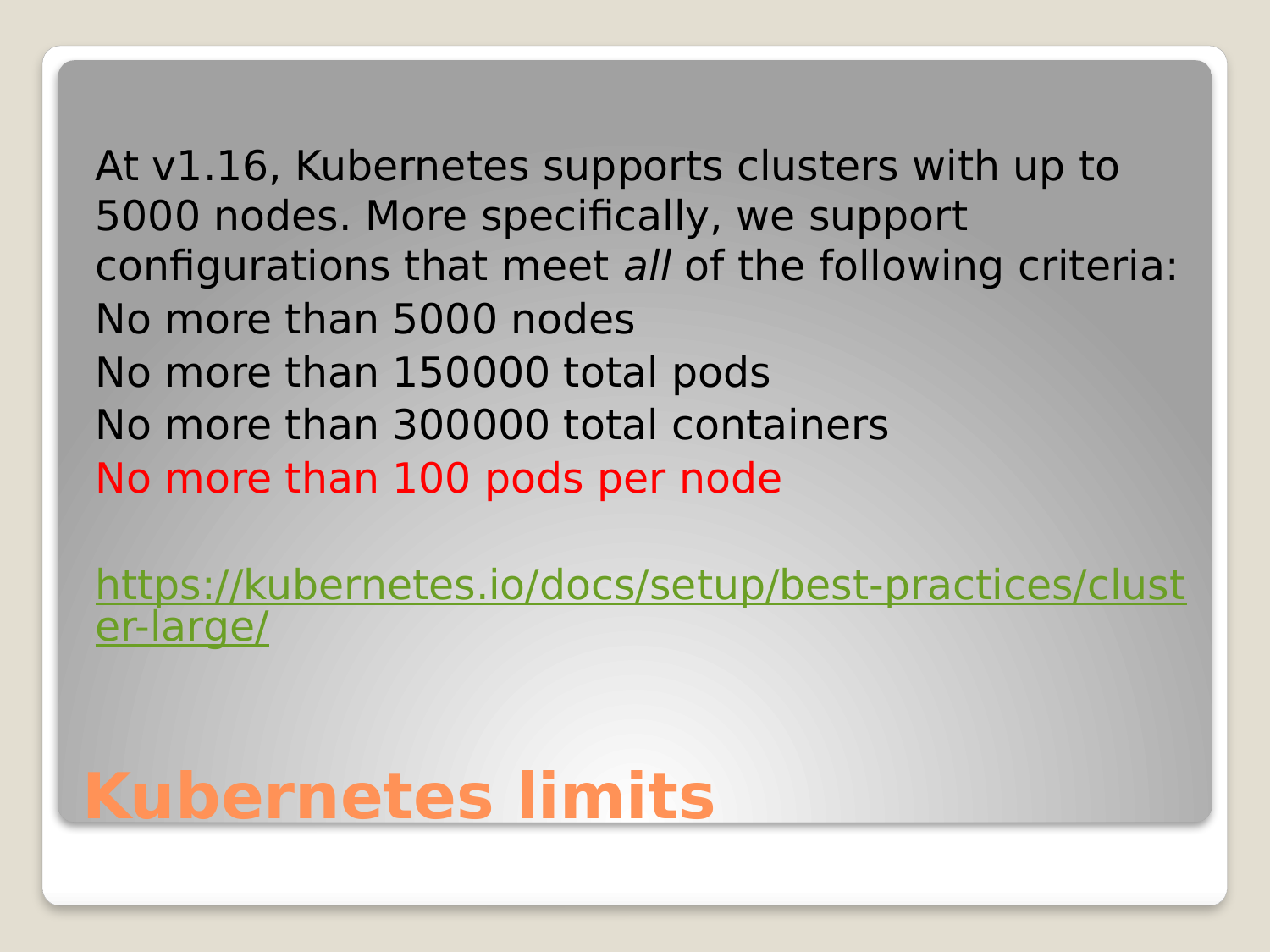

At v1.16, Kubernetes supports clusters with up to 5000 nodes. More specifically, we support configurations that meet all of the following criteria:
No more than 5000 nodes
No more than 150000 total pods
No more than 300000 total containers
No more than 100 pods per node

https://kubernetes.io/docs/setup/best-practices/cluster-large/

# Kubernetes limits